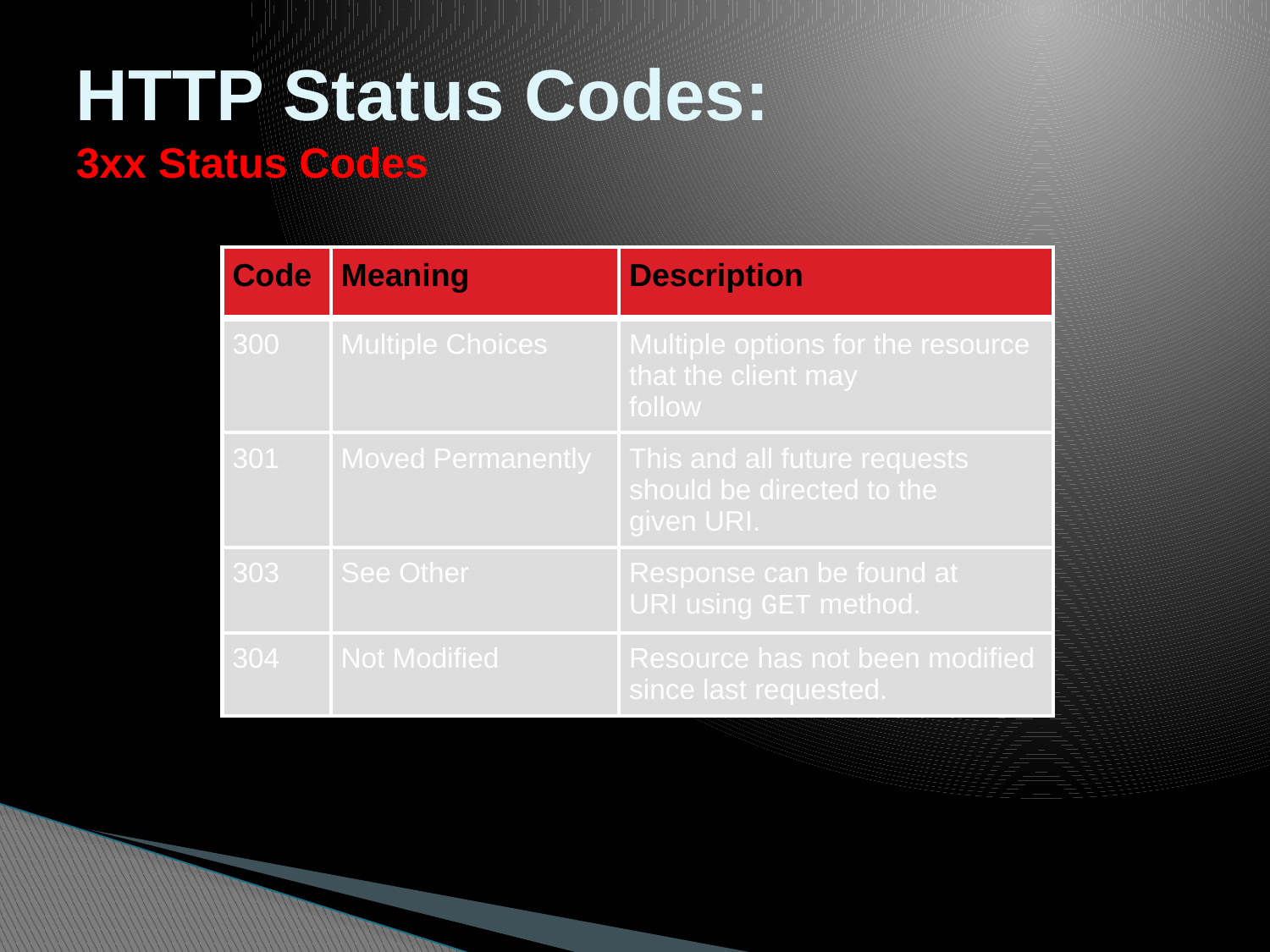

# HTTP Status Codes: 3xx Status Codes
| Code | Meaning | Description |
| --- | --- | --- |
| 300 | Multiple Choices | Multiple options for the resource that the client may follow |
| 301 | Moved Permanently | This and all future requests should be directed to the given URI. |
| 303 | See Other | Response can be found at URI using GET method. |
| 304 | Not Modified | Resource has not been modified since last requested. |